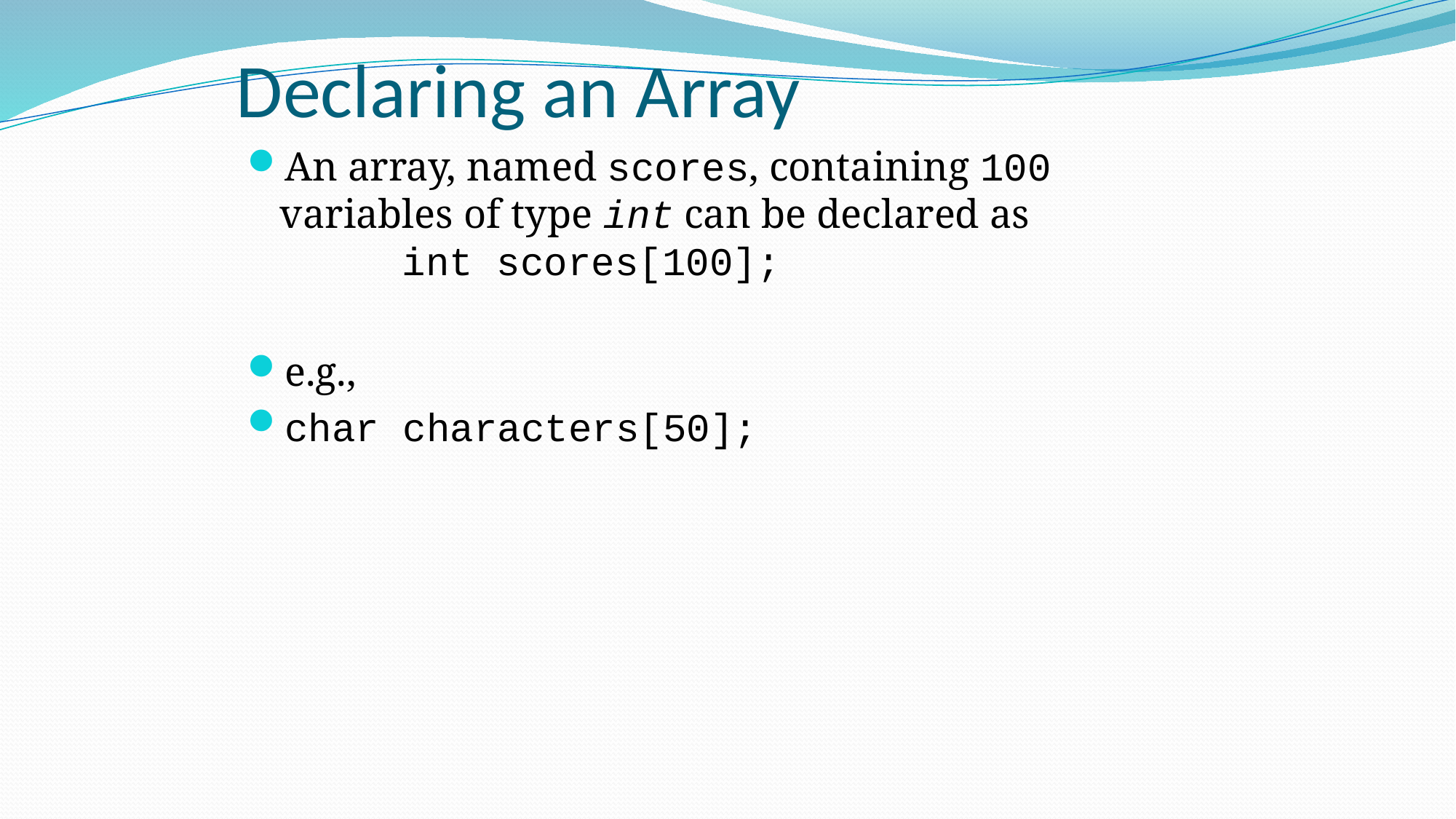

# Declaring an Array
An array, named scores, containing 100 variables of type int can be declared as
            int scores[100];

e.g.,
char characters[50];